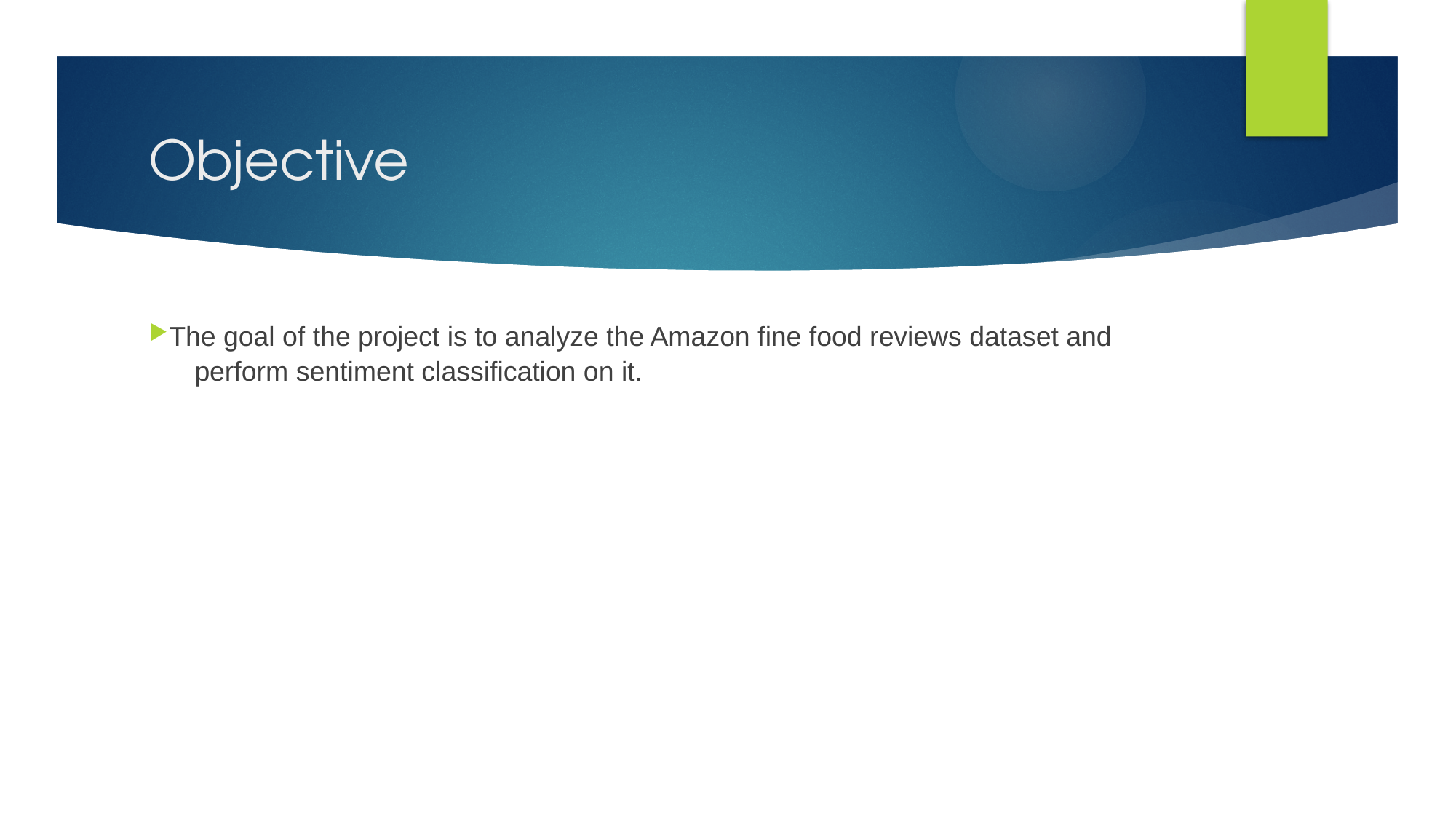

# Objective
The goal of the project is to analyze the Amazon fine food reviews dataset and
      perform sentiment classification on it.